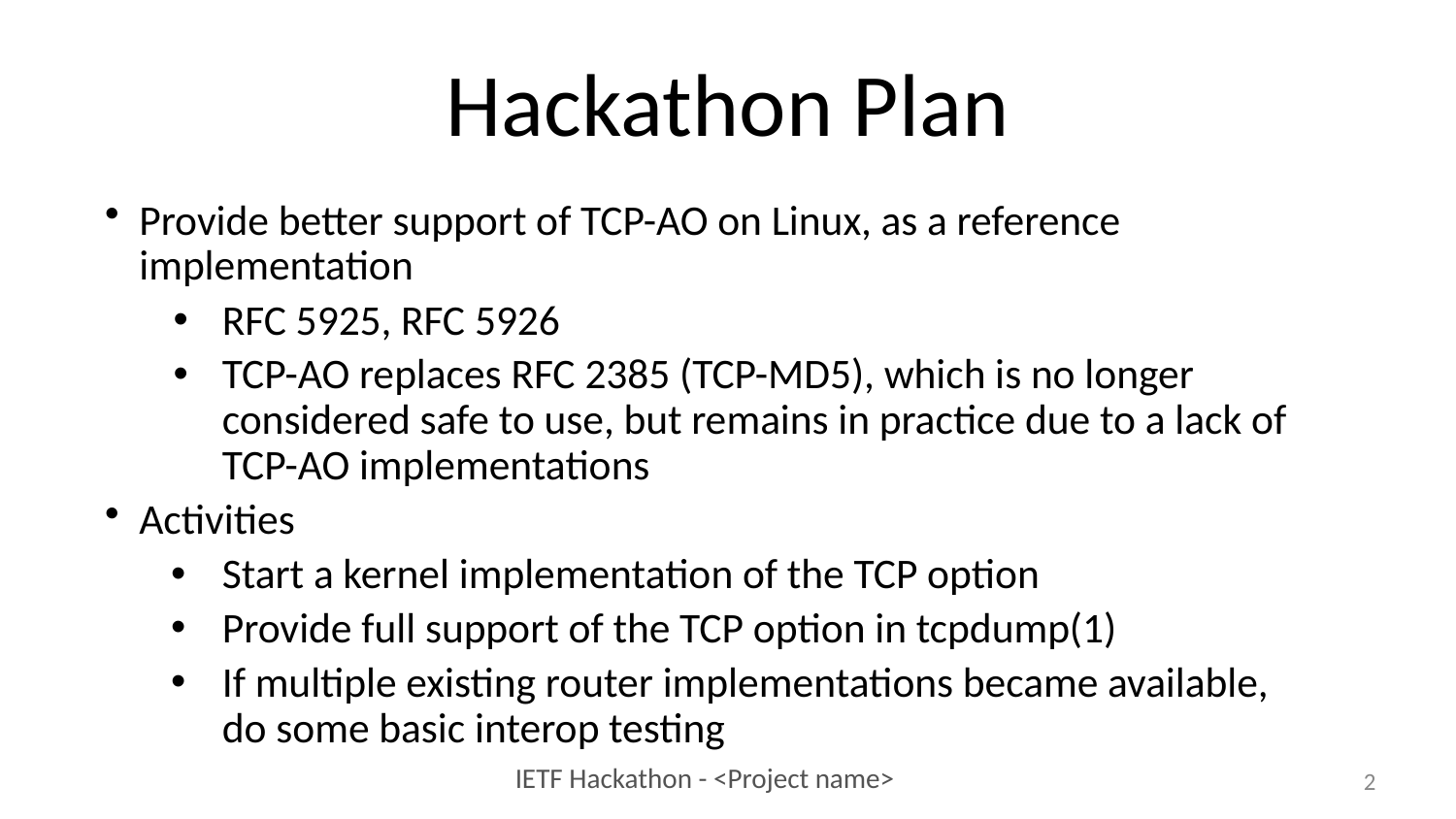

# Hackathon Plan
Provide better support of TCP-AO on Linux, as a reference implementation
RFC 5925, RFC 5926
TCP-AO replaces RFC 2385 (TCP-MD5), which is no longer considered safe to use, but remains in practice due to a lack of TCP-AO implementations
Activities
Start a kernel implementation of the TCP option
Provide full support of the TCP option in tcpdump(1)
If multiple existing router implementations became available, do some basic interop testing
2